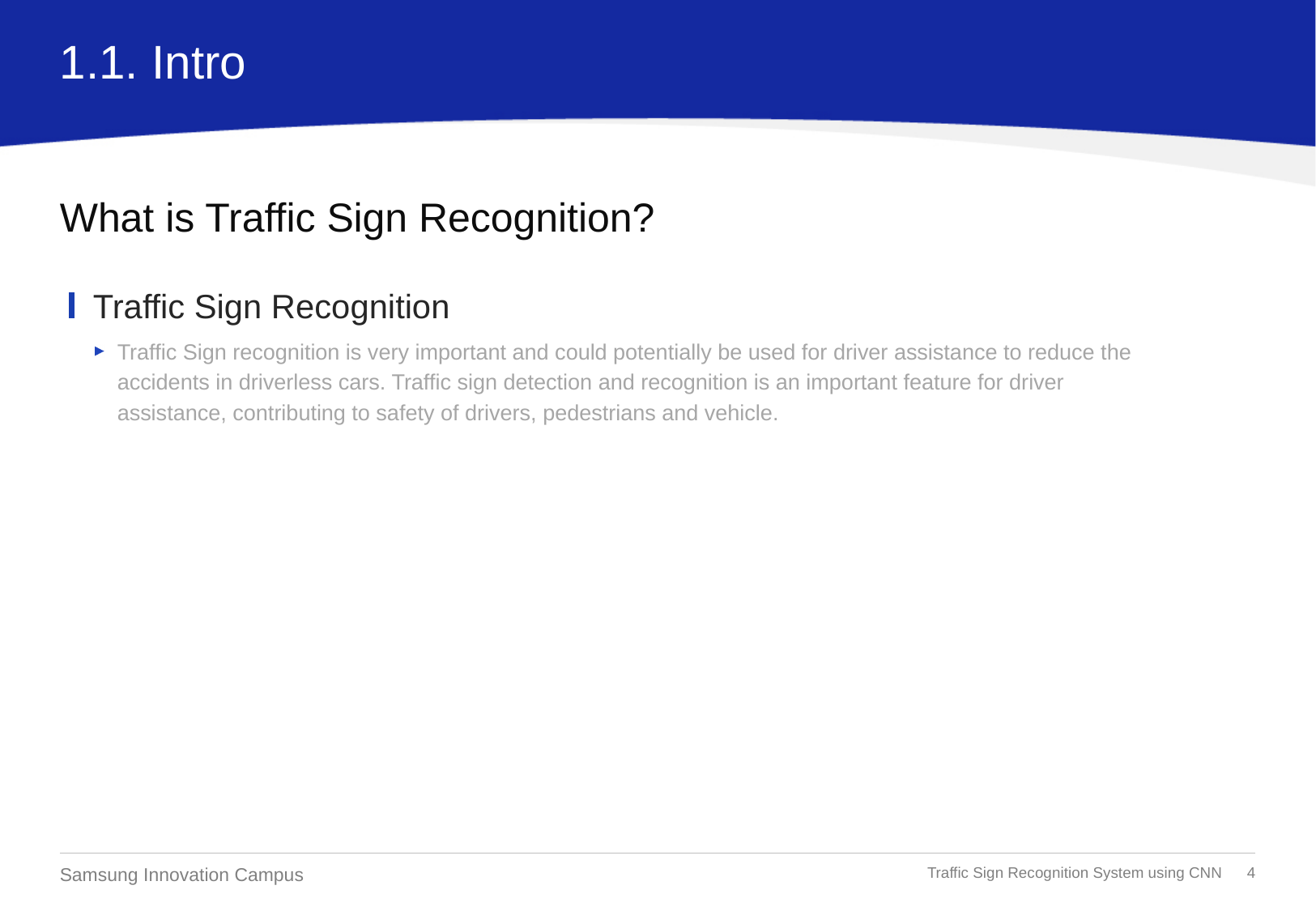

1.1. Intro
# What is Traffic Sign Recognition?
Traffic Sign Recognition
Traffic Sign recognition is very important and could potentially be used for driver assistance to reduce the accidents in driverless cars. Traffic sign detection and recognition is an important feature for driver assistance, contributing to safety of drivers, pedestrians and vehicle.